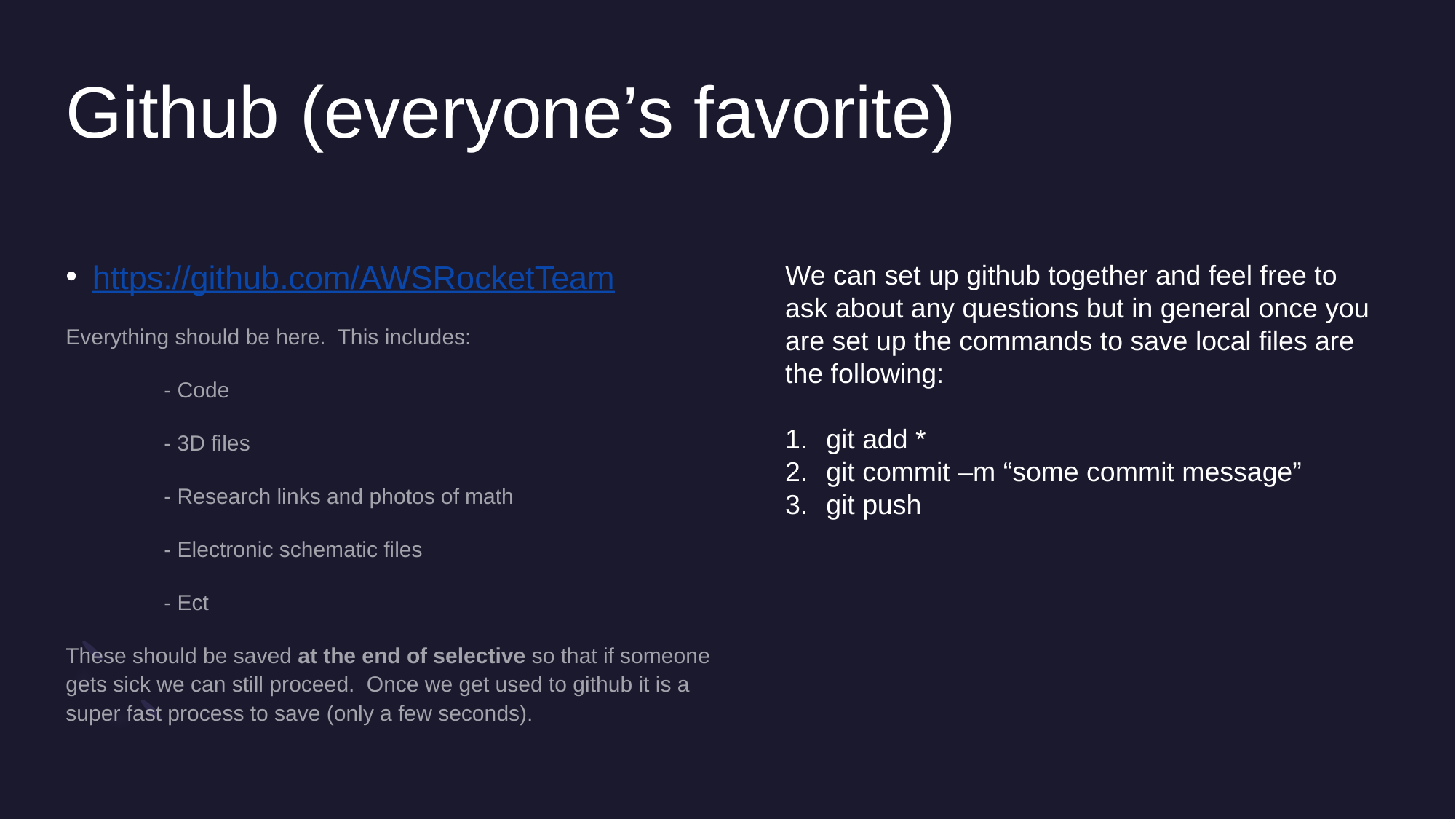

# Github (everyone’s favorite)
https://github.com/AWSRocketTeam
Everything should be here.  This includes:
	- Code
	- 3D files
	- Research links and photos of math
	- Electronic schematic files
	- Ect
These should be saved at the end of selective so that if someone gets sick we can still proceed.  Once we get used to github it is a super fast process to save (only a few seconds).
We can set up github together and feel free to ask about any questions but in general once you are set up the commands to save local files are the following:

git add *
git commit –m “some commit message”
git push